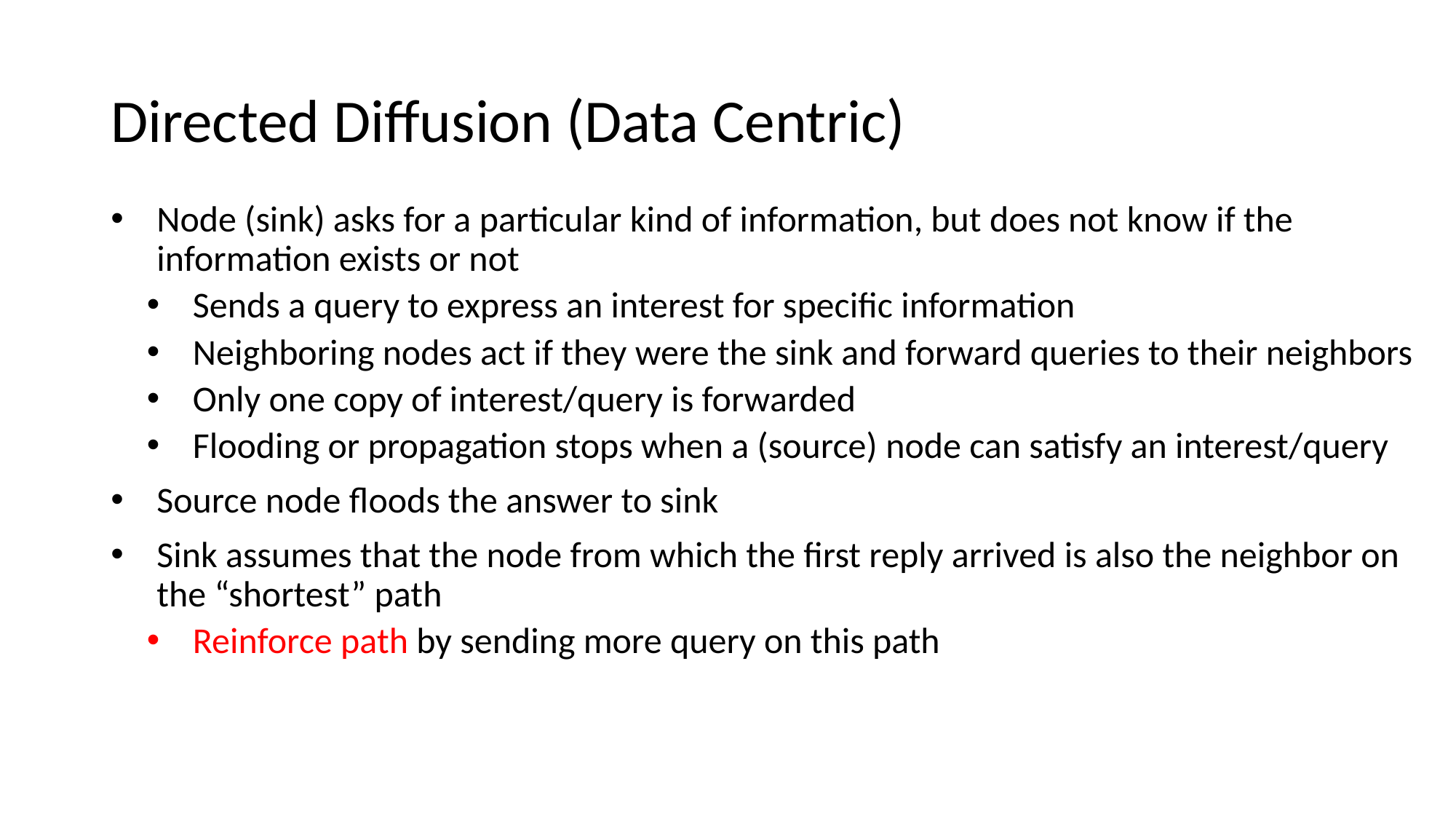

# Directed Diffusion (Data Centric)
Node (sink) asks for a particular kind of information, but does not know if the information exists or not
Sends a query to express an interest for specific information
Neighboring nodes act if they were the sink and forward queries to their neighbors
Only one copy of interest/query is forwarded
Flooding or propagation stops when a (source) node can satisfy an interest/query
Source node floods the answer to sink
Sink assumes that the node from which the first reply arrived is also the neighbor on the “shortest” path
Reinforce path by sending more query on this path